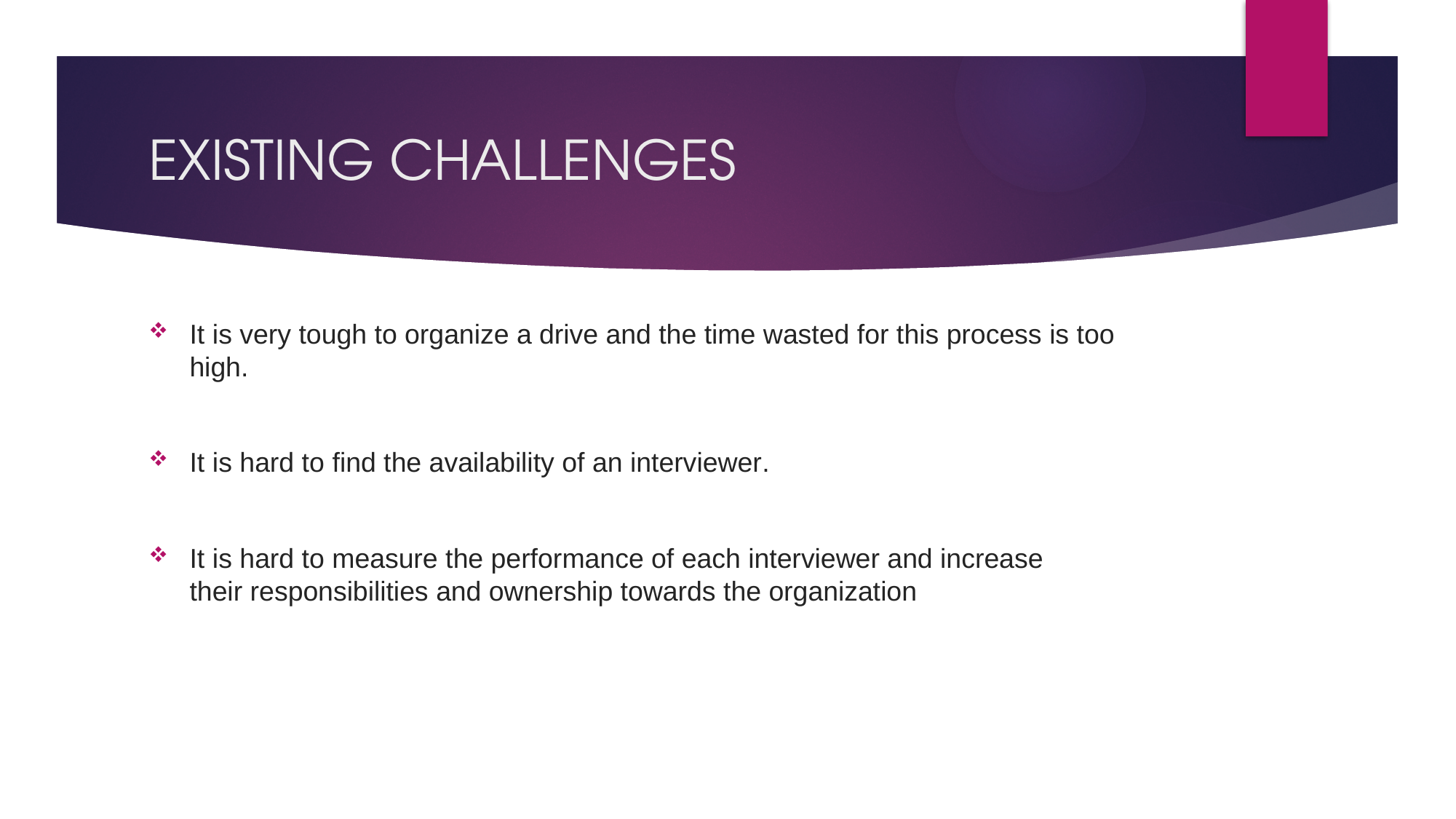

# EXISTING CHALLENGES
It is very tough to organize a drive and the time wasted for this process is too high.

It is hard to find the availability of an interviewer.

It is hard to measure the performance of each interviewer and increase their responsibilities and ownership towards the organization